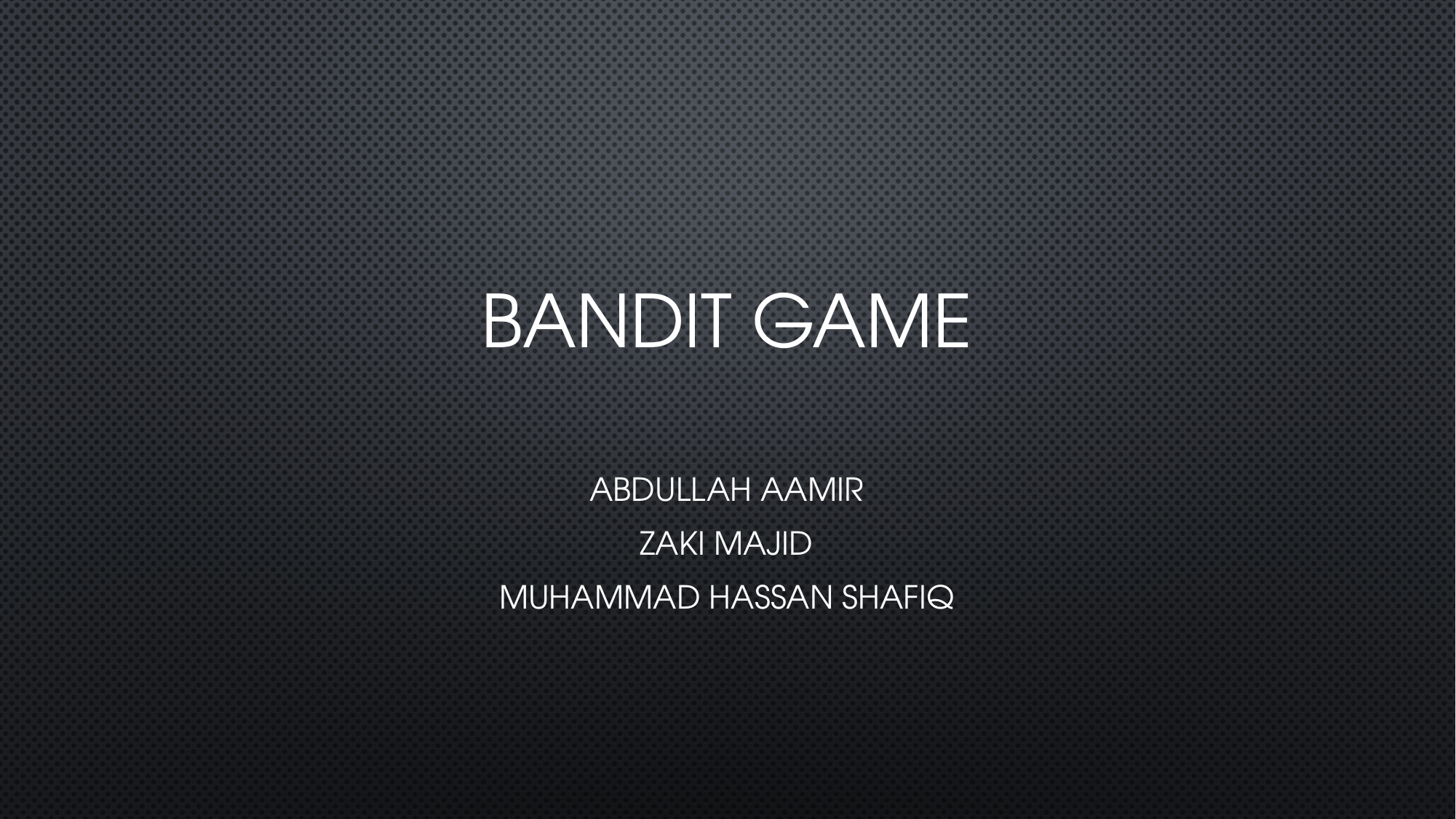

# BANDIT GAME
ABDULLAH AAMIR
ZAKI MAJID
MUHAMMAD HASSAN SHAFIQ